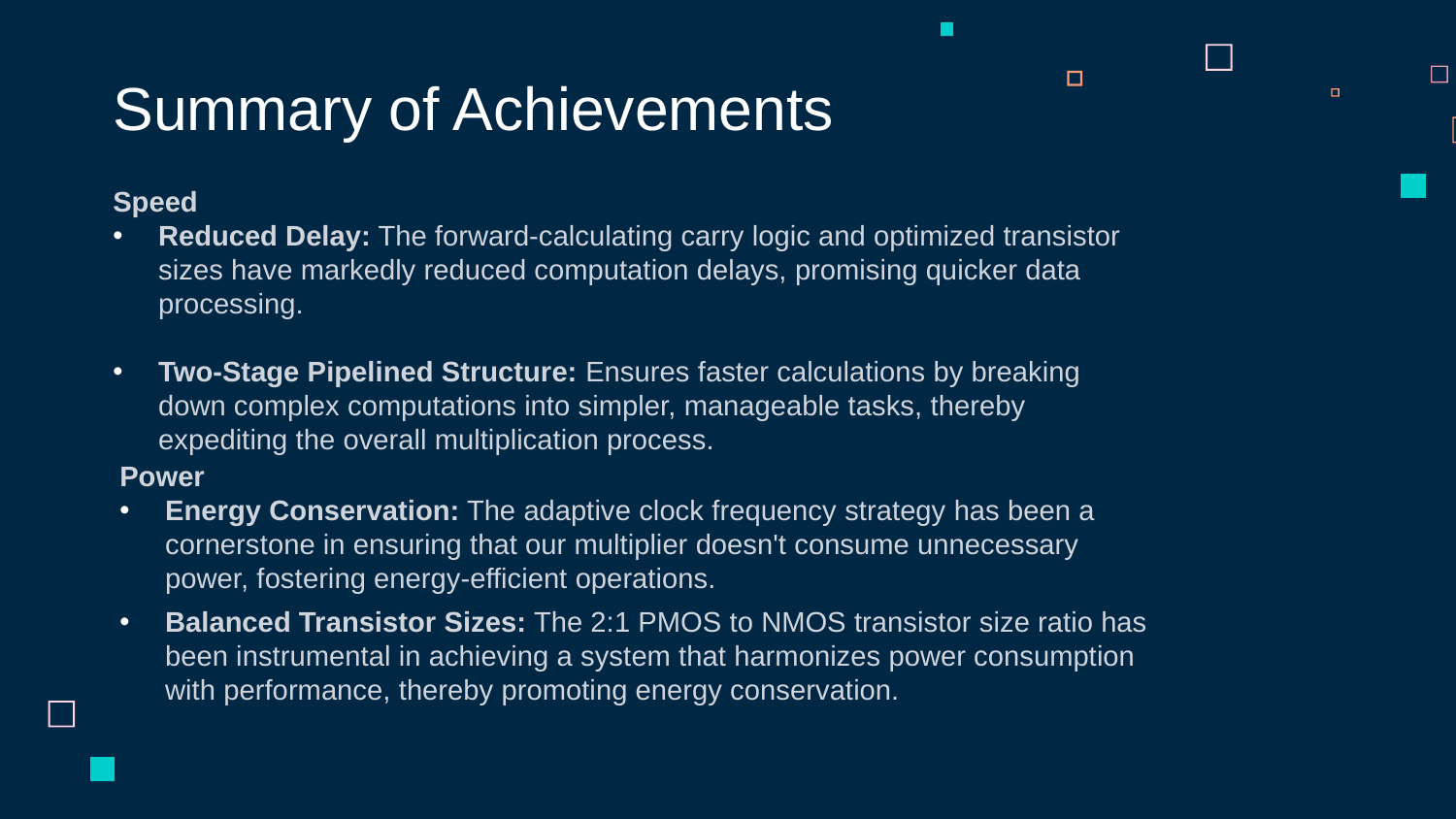

# Summary of Achievements
Speed
Reduced Delay: The forward-calculating carry logic and optimized transistor sizes have markedly reduced computation delays, promising quicker data processing.

Two-Stage Pipelined Structure: Ensures faster calculations by breaking down complex computations into simpler, manageable tasks, thereby expediting the overall multiplication process.
Power
Energy Conservation: The adaptive clock frequency strategy has been a cornerstone in ensuring that our multiplier doesn't consume unnecessary power, fostering energy-efficient operations.

Balanced Transistor Sizes: The 2:1 PMOS to NMOS transistor size ratio has been instrumental in achieving a system that harmonizes power consumption with performance, thereby promoting energy conservation.